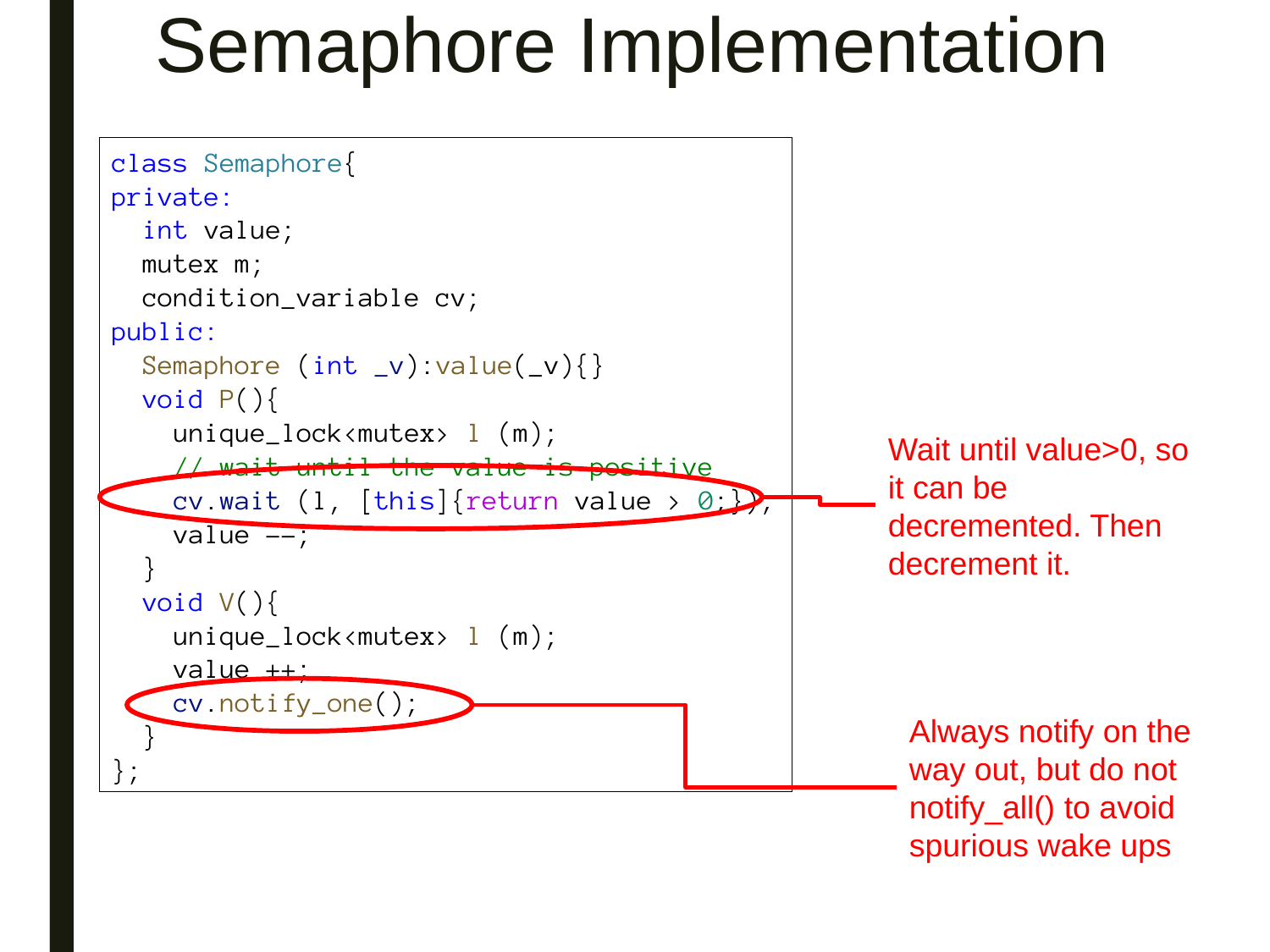

# Semaphore Implementation
class Semaphore{
private:
  int value;
  mutex m;
  condition_variable cv;
public:
  Semaphore (int _v):value(_v){}
  void P(){
    unique_lock<mutex> l (m);
    // wait until the value is positive
    cv.wait (l, [this]{return value > 0;});
    value --;
  }
  void V(){
    unique_lock<mutex> l (m);
    value ++;
    cv.notify_one();
  }
};
Wait until value>0, so it can be decremented. Then decrement it.

Always notify on the way out, but do not notify_all() to avoid spurious wake ups